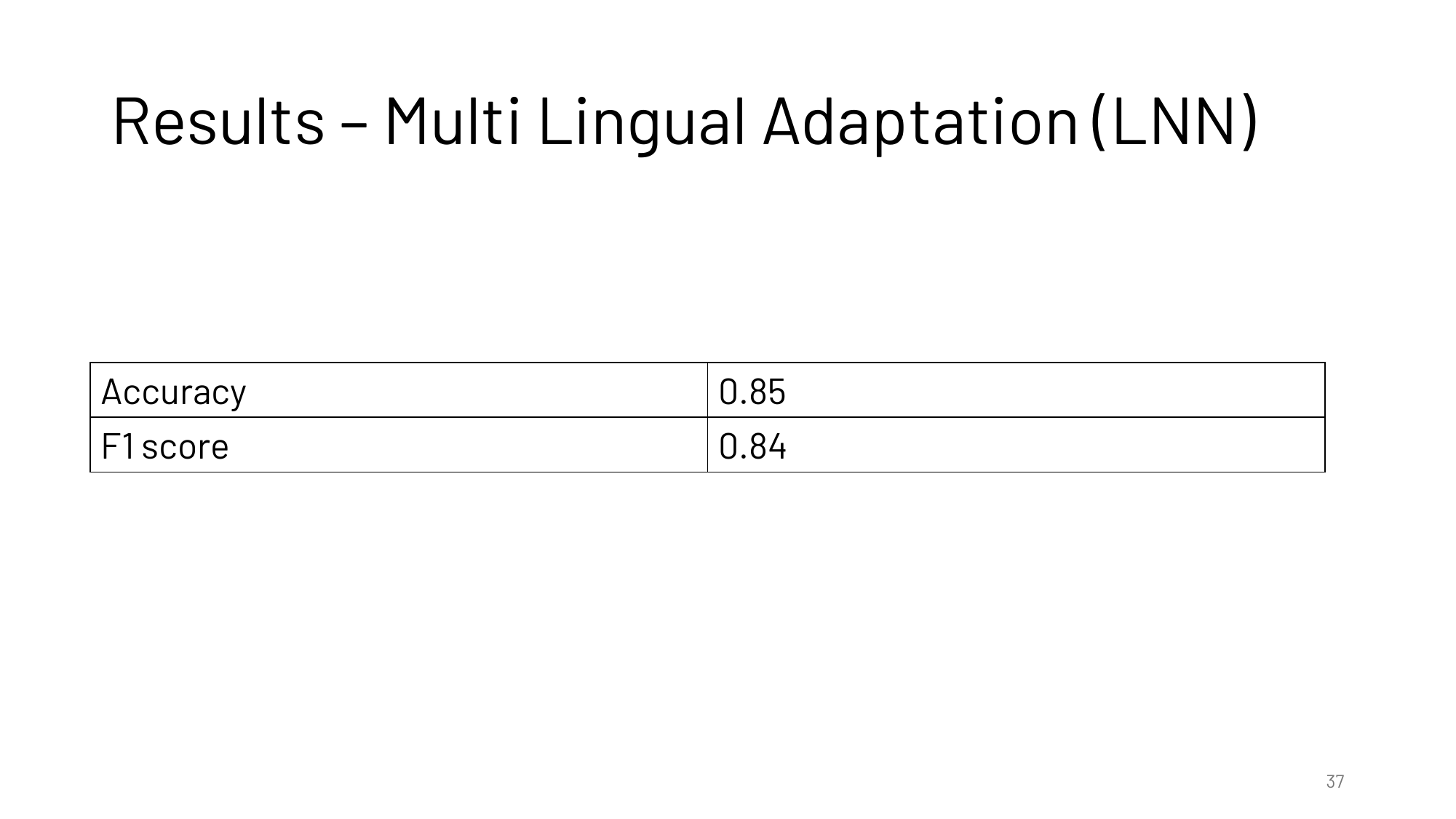

# Results – Multi Lingual Adaptation (LNN)
| Accuracy | 0.85 |
| --- | --- |
| F1 score | 0.84 |
37